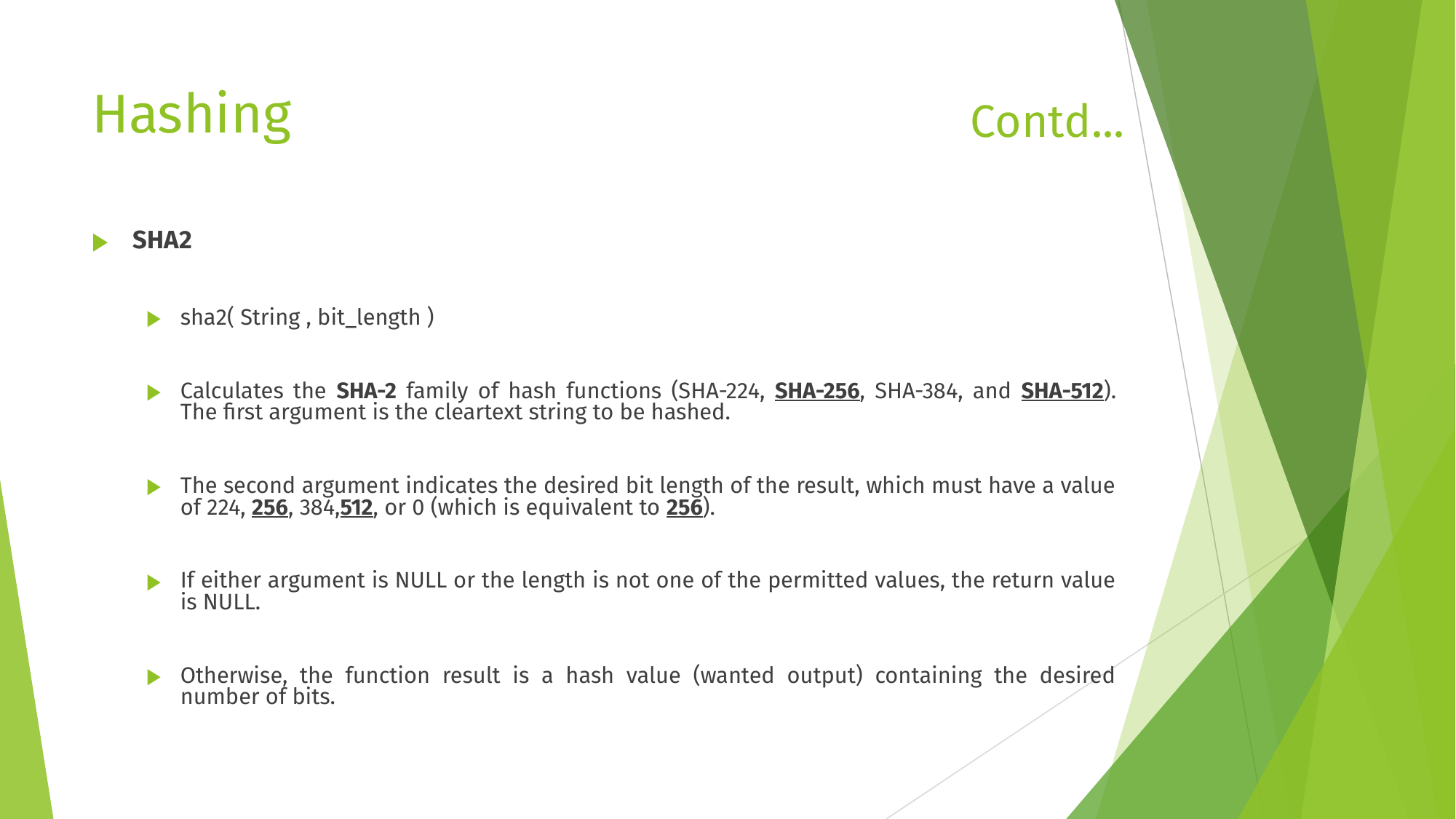

# Hashing
Contd...
SHA2

sha2( String , bit_length )

Calculates the SHA-2 family of hash functions (SHA-224, SHA-256, SHA-384, and SHA-512). The first argument is the cleartext string to be hashed.

The second argument indicates the desired bit length of the result, which must have a value of 224, 256, 384,512, or 0 (which is equivalent to 256).

If either argument is NULL or the length is not one of the permitted values, the return value is NULL.

Otherwise, the function result is a hash value (wanted output) containing the desired number of bits.